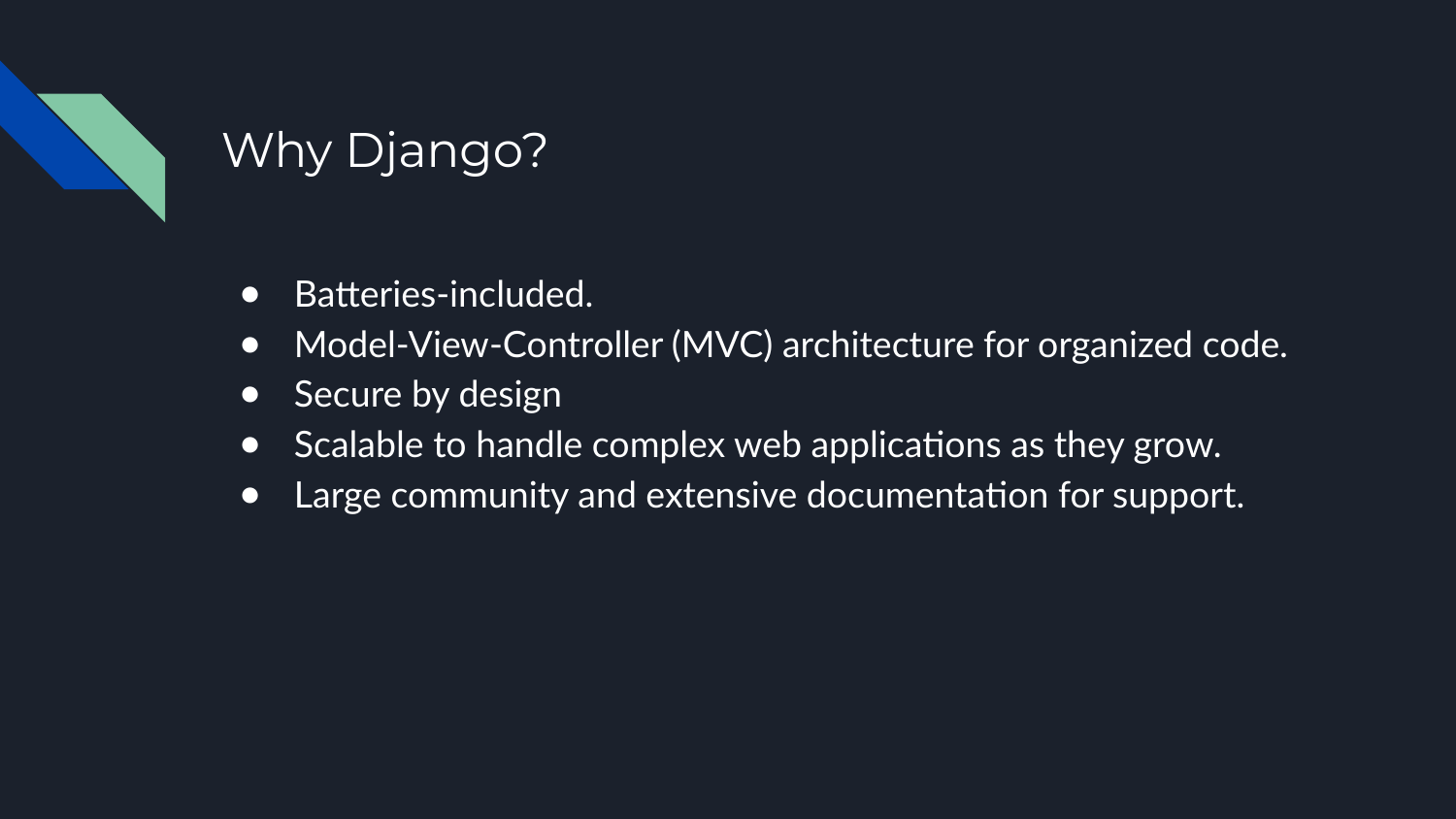

# Why Django?
Batteries-included.
Model-View-Controller (MVC) architecture for organized code.
Secure by design
Scalable to handle complex web applications as they grow.
Large community and extensive documentation for support.